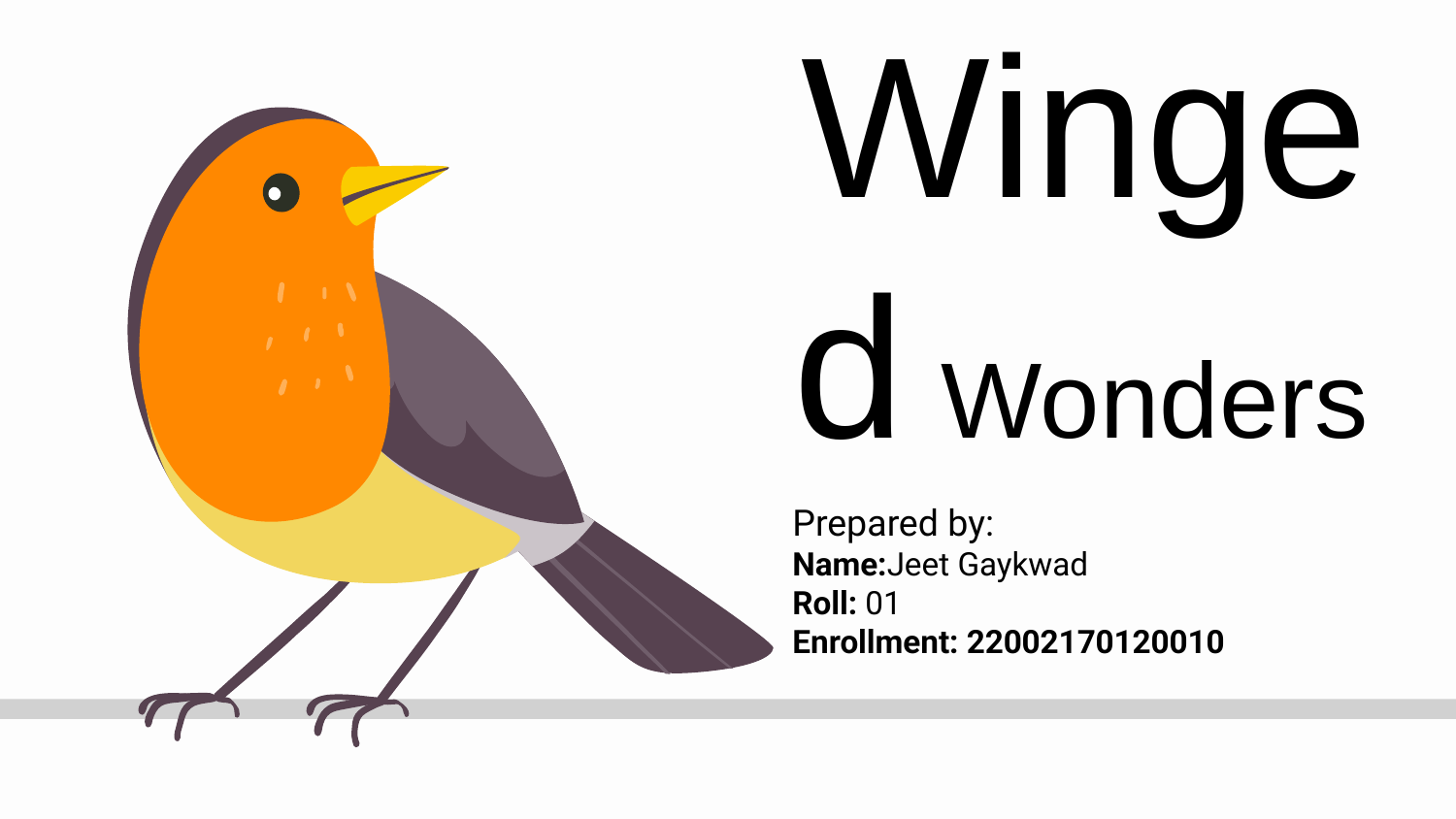

# Winged Wonders

Prepared by:
Name:Jeet Gaykwad
Roll: 01
Enrollment: 22002170120010